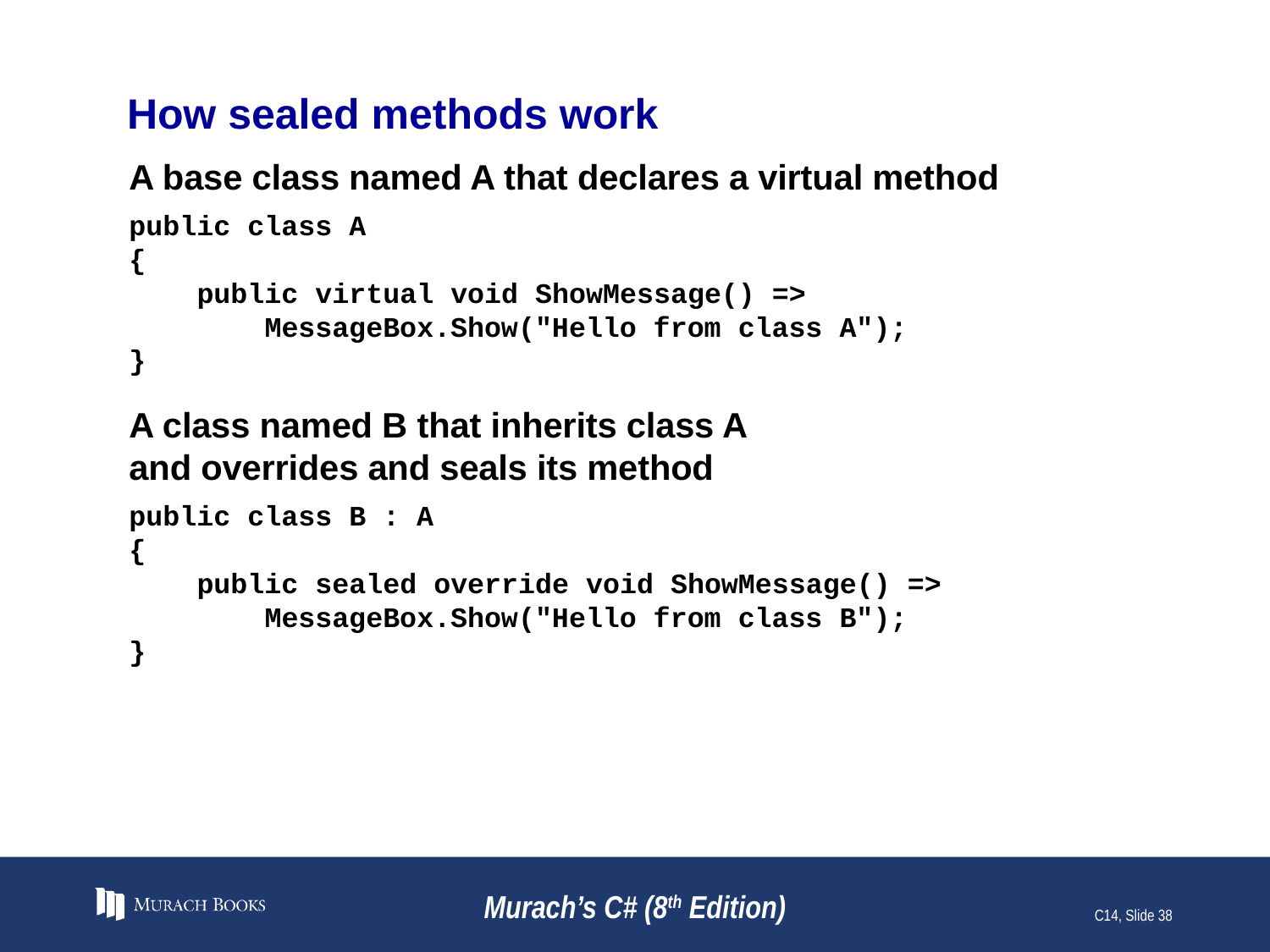

# How sealed methods work
A base class named A that declares a virtual method
public class A
{
    public virtual void ShowMessage() =>
        MessageBox.Show("Hello from class A");
}
A class named B that inherits class A
and overrides and seals its method
public class B : A
{
    public sealed override void ShowMessage() =>
        MessageBox.Show("Hello from class B");
}

Murach’s C# (8th Edition)

C14, Slide 38